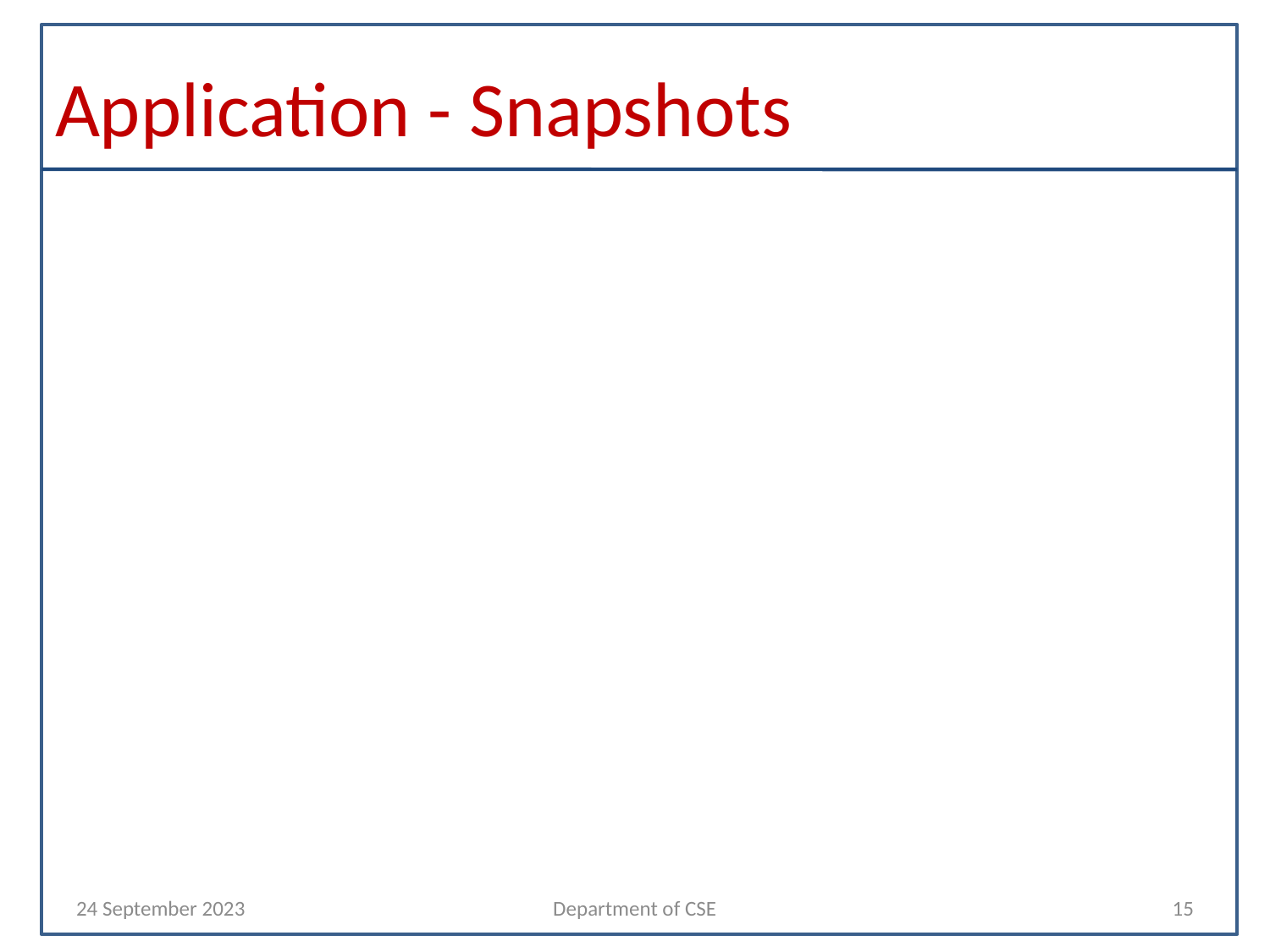

# Application - Snapshots

24 September 2023
Department of CSE
15